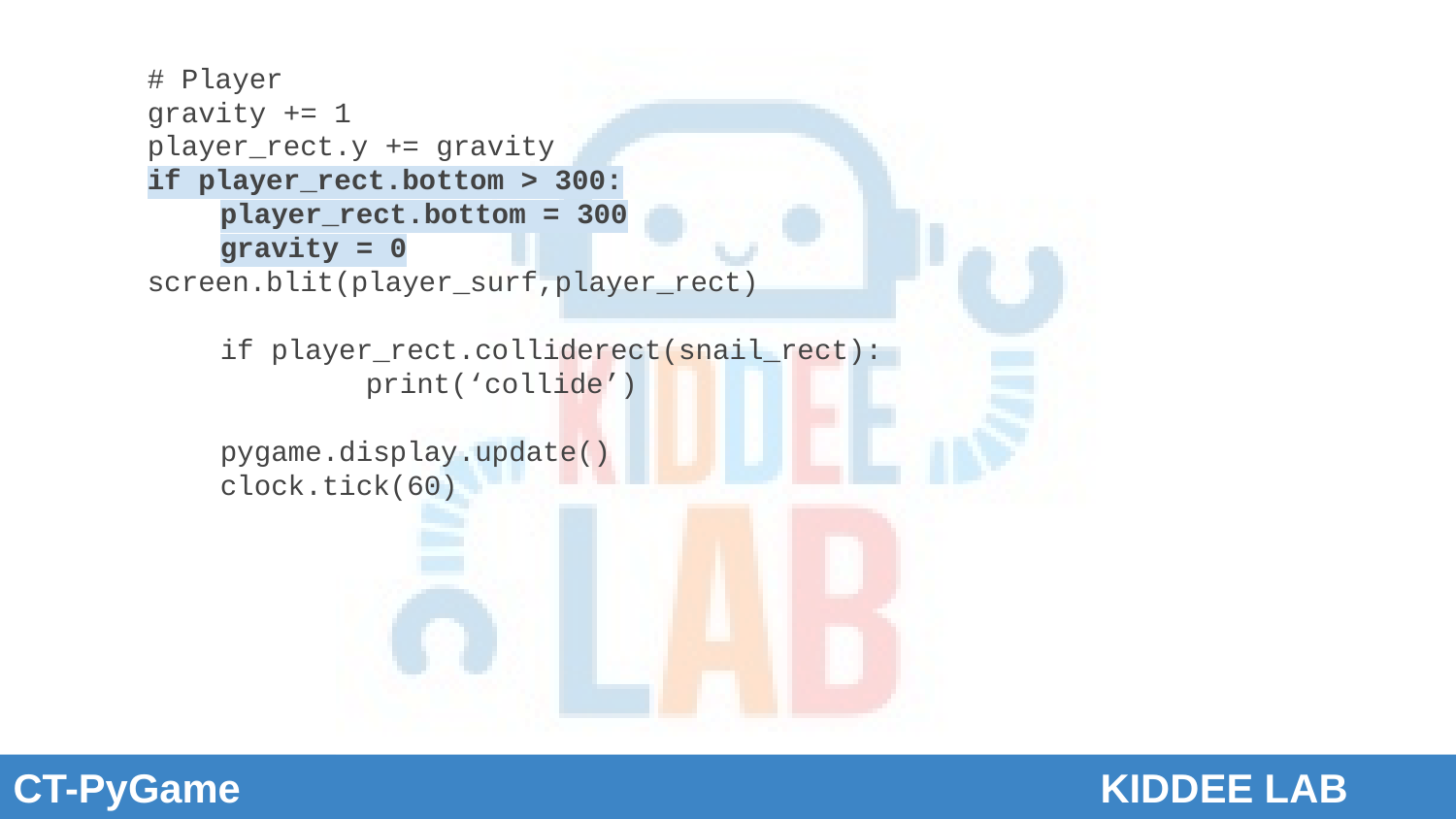

# # Player
gravity += 1
player_rect.y += gravity
if player_rect.bottom > 300:
	player_rect.bottom = 300
	gravity = 0
screen.blit(player_surf,player_rect)

	if player_rect.colliderect(snail_rect):
		print(‘collide’)

	pygame.display.update()
	clock.tick(60)